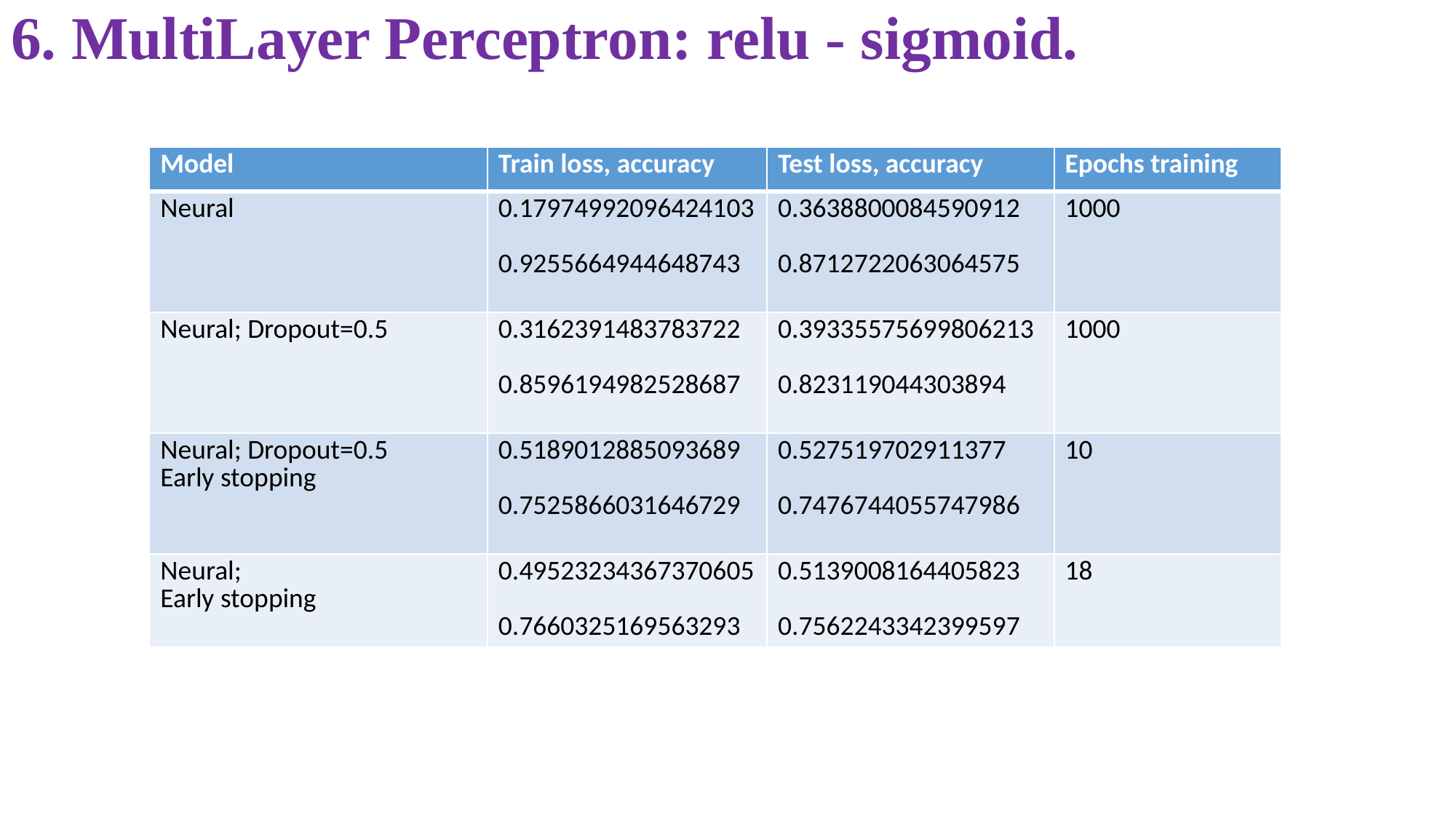

# 6. MultiLayer Perceptron: relu - sigmoid.
| Model | Train loss, accuracy | Test loss, accuracy | Epochs training |
| --- | --- | --- | --- |
| Neural | 0.17974992096424103 0.9255664944648743 | 0.3638800084590912 0.8712722063064575 | 1000 |
| Neural; Dropout=0.5 | 0.3162391483783722 0.8596194982528687 | 0.39335575699806213 0.823119044303894 | 1000 |
| Neural; Dropout=0.5 Early stopping | 0.5189012885093689 0.7525866031646729 | 0.527519702911377 0.7476744055747986 | 10 |
| Neural; Early stopping | 0.49523234367370605 0.7660325169563293 | 0.5139008164405823 0.7562243342399597 | 18 |